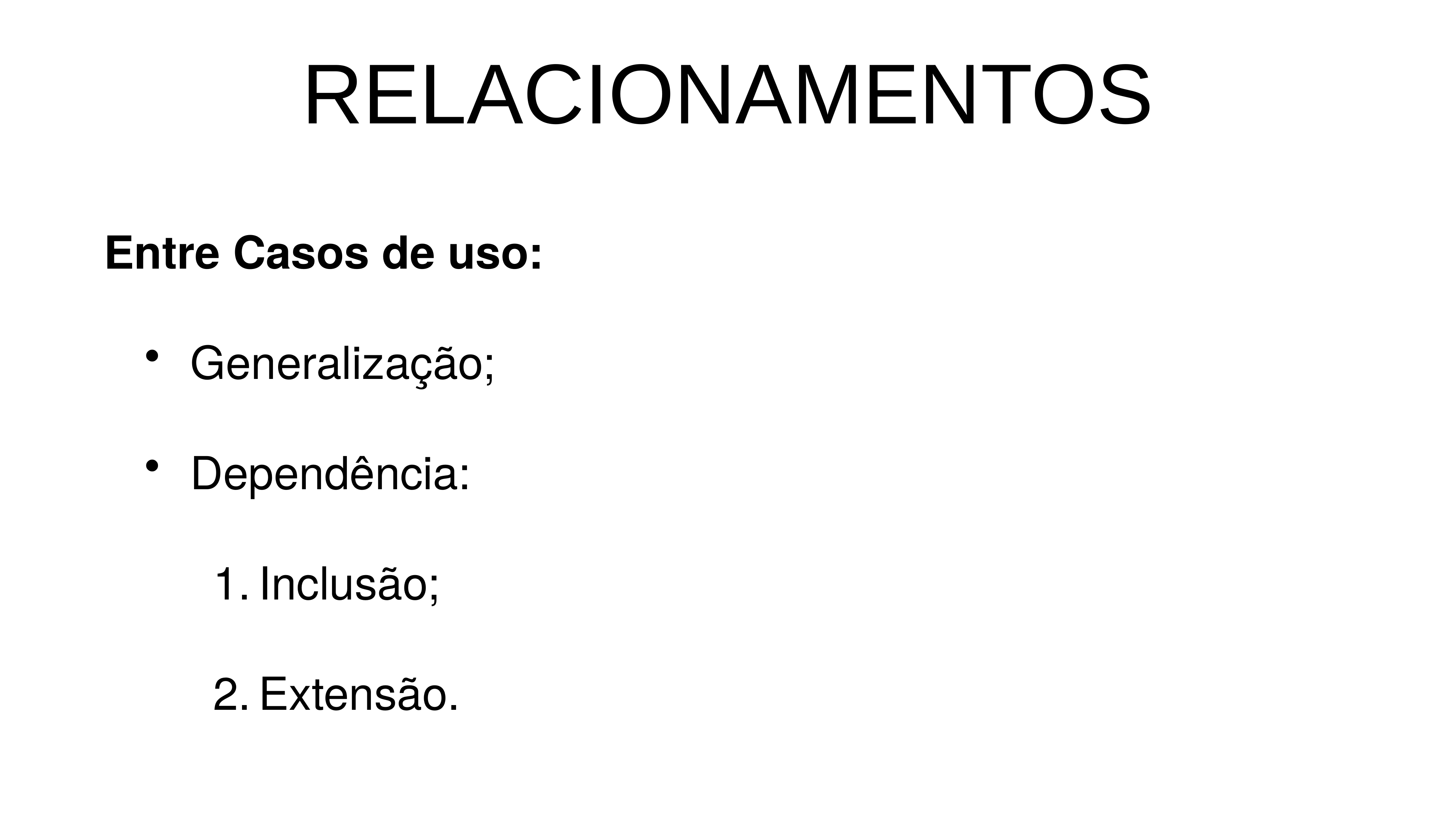

# RELACIONAMENTOS
Entre Casos de uso:
Generalização;
Dependência:
Inclusão;
Extensão.